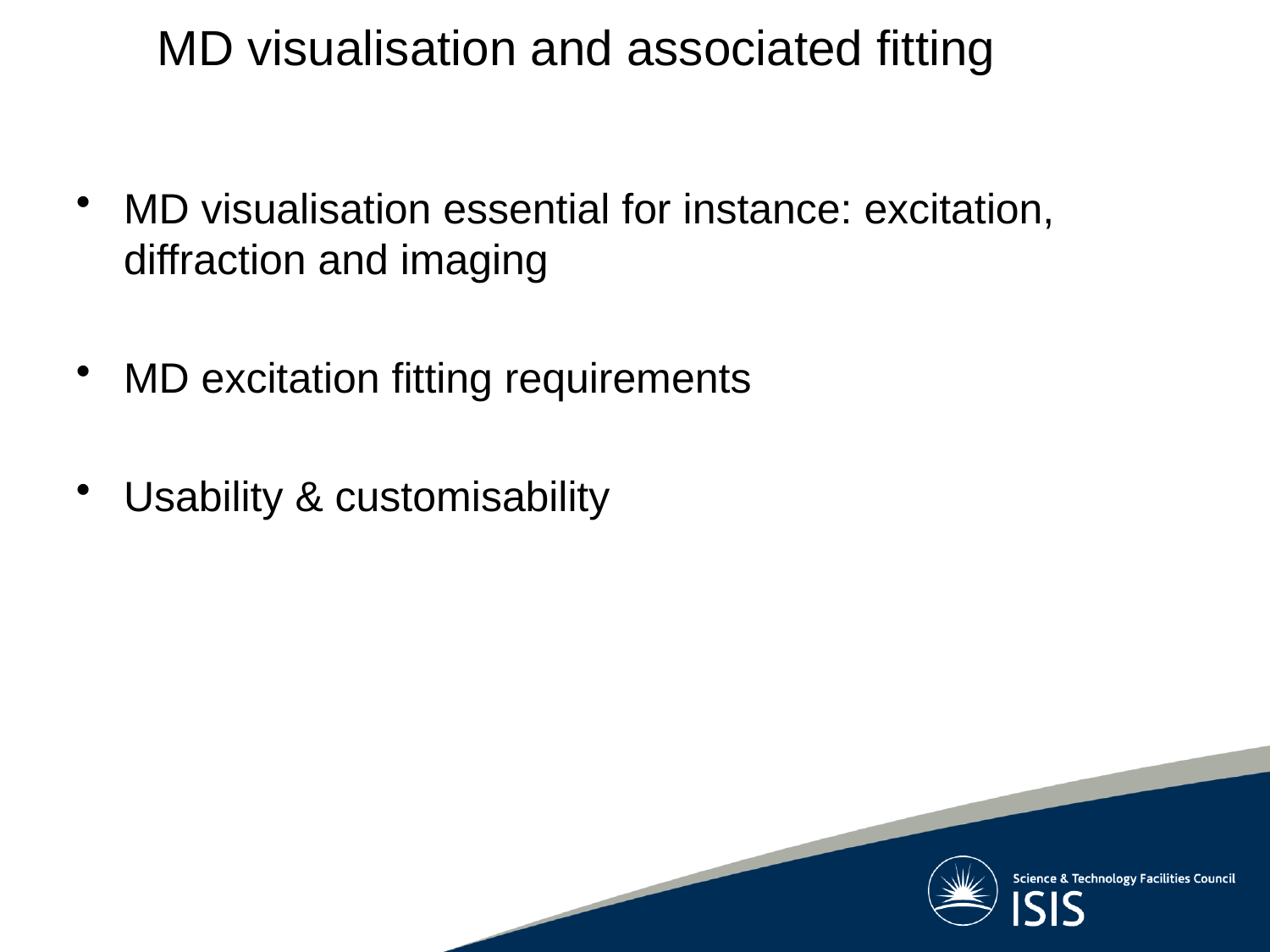

MD visualisation and associated fitting

MD visualisation essential for instance: excitation, diffraction and imaging

MD excitation fitting requirements

Usability & customisability